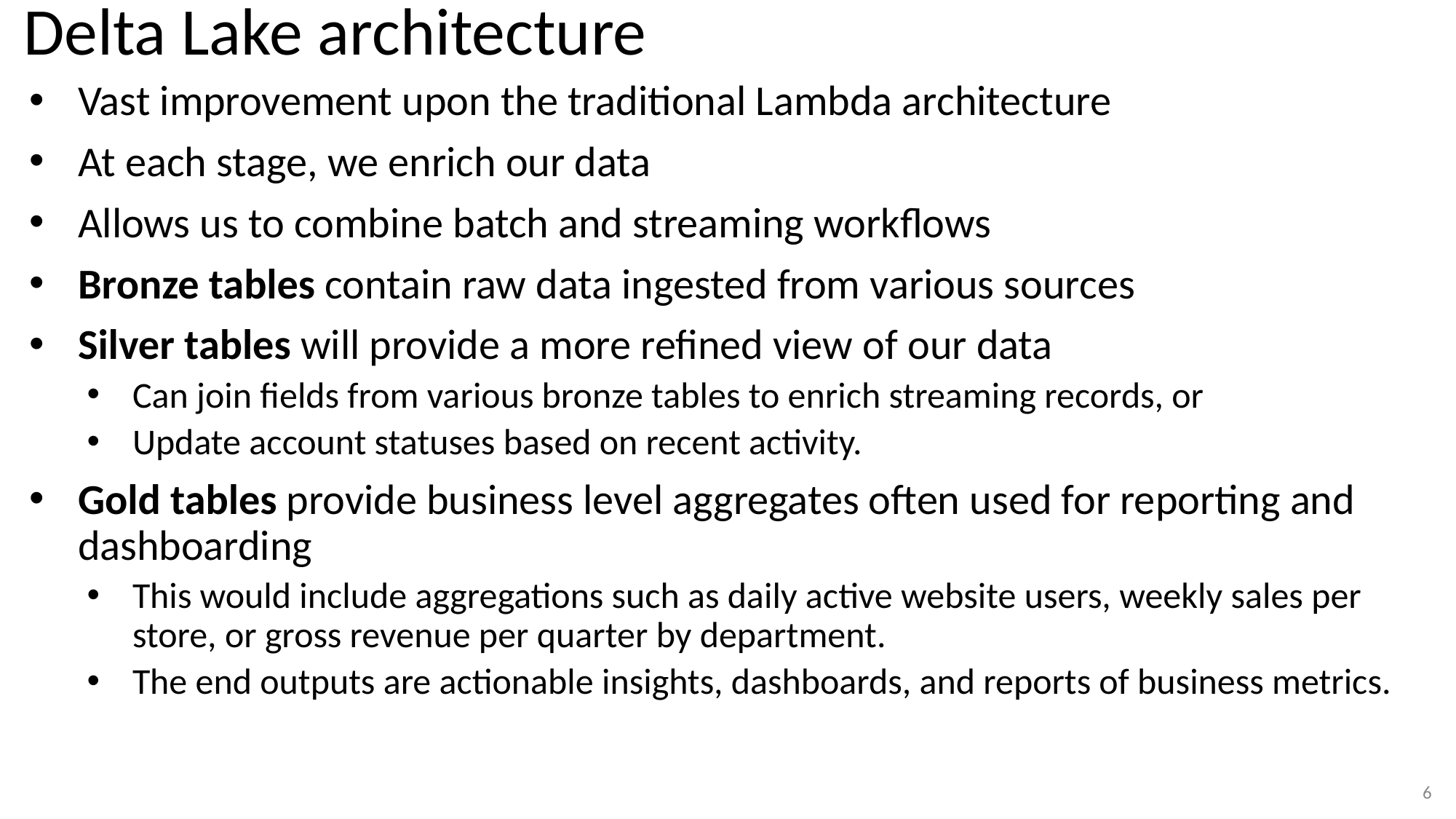

# Delta Lake architecture
Vast improvement upon the traditional Lambda architecture
At each stage, we enrich our data
Allows us to combine batch and streaming workflows
Bronze tables contain raw data ingested from various sources
Silver tables will provide a more refined view of our data
Can join fields from various bronze tables to enrich streaming records, or
Update account statuses based on recent activity.
Gold tables provide business level aggregates often used for reporting and dashboarding
This would include aggregations such as daily active website users, weekly sales per store, or gross revenue per quarter by department.
The end outputs are actionable insights, dashboards, and reports of business metrics.
6